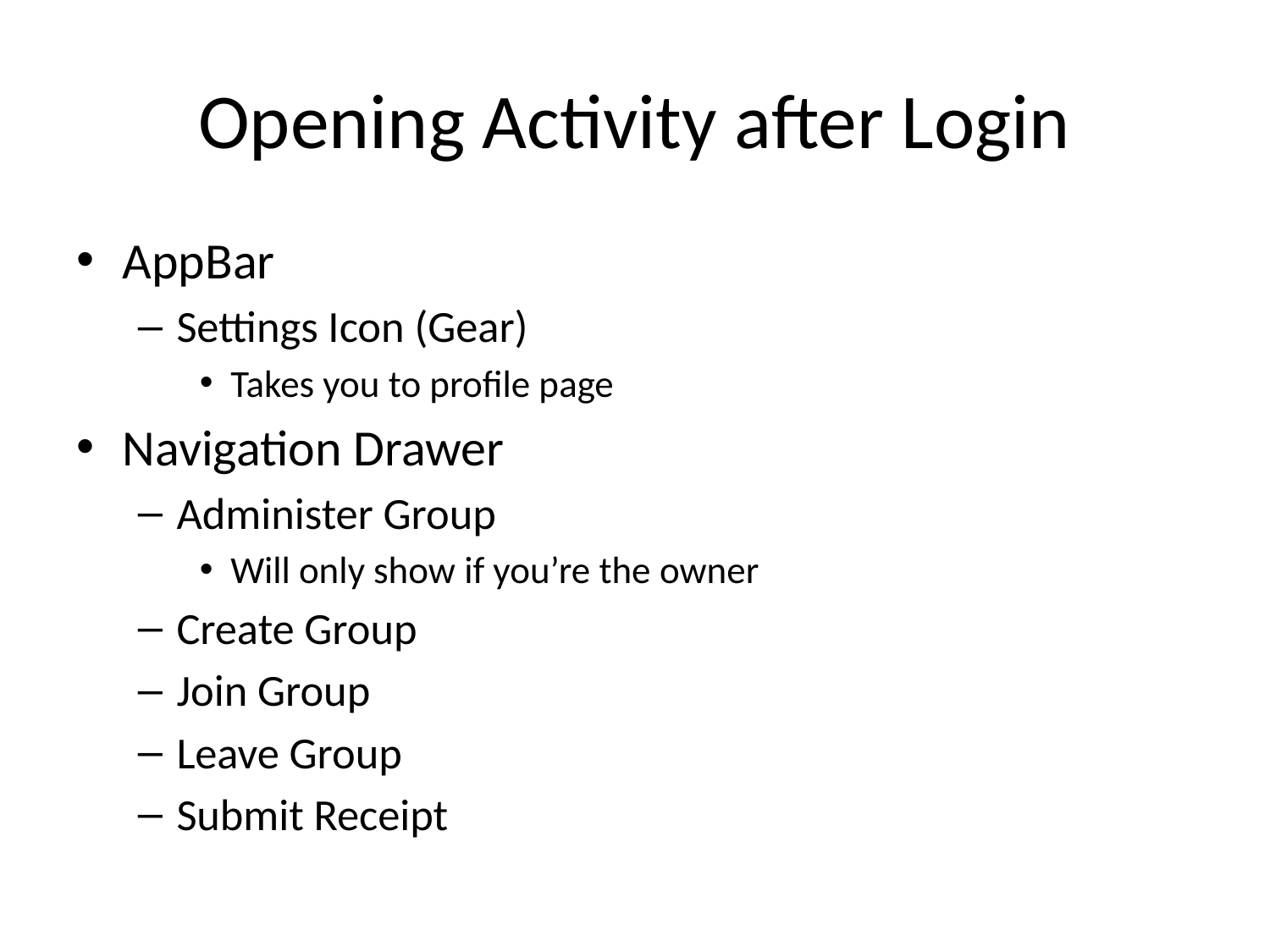

# Opening Activity after Login
AppBar
Settings Icon (Gear)
Takes you to profile page
Navigation Drawer
Administer Group
Will only show if you’re the owner
Create Group
Join Group
Leave Group
Submit Receipt